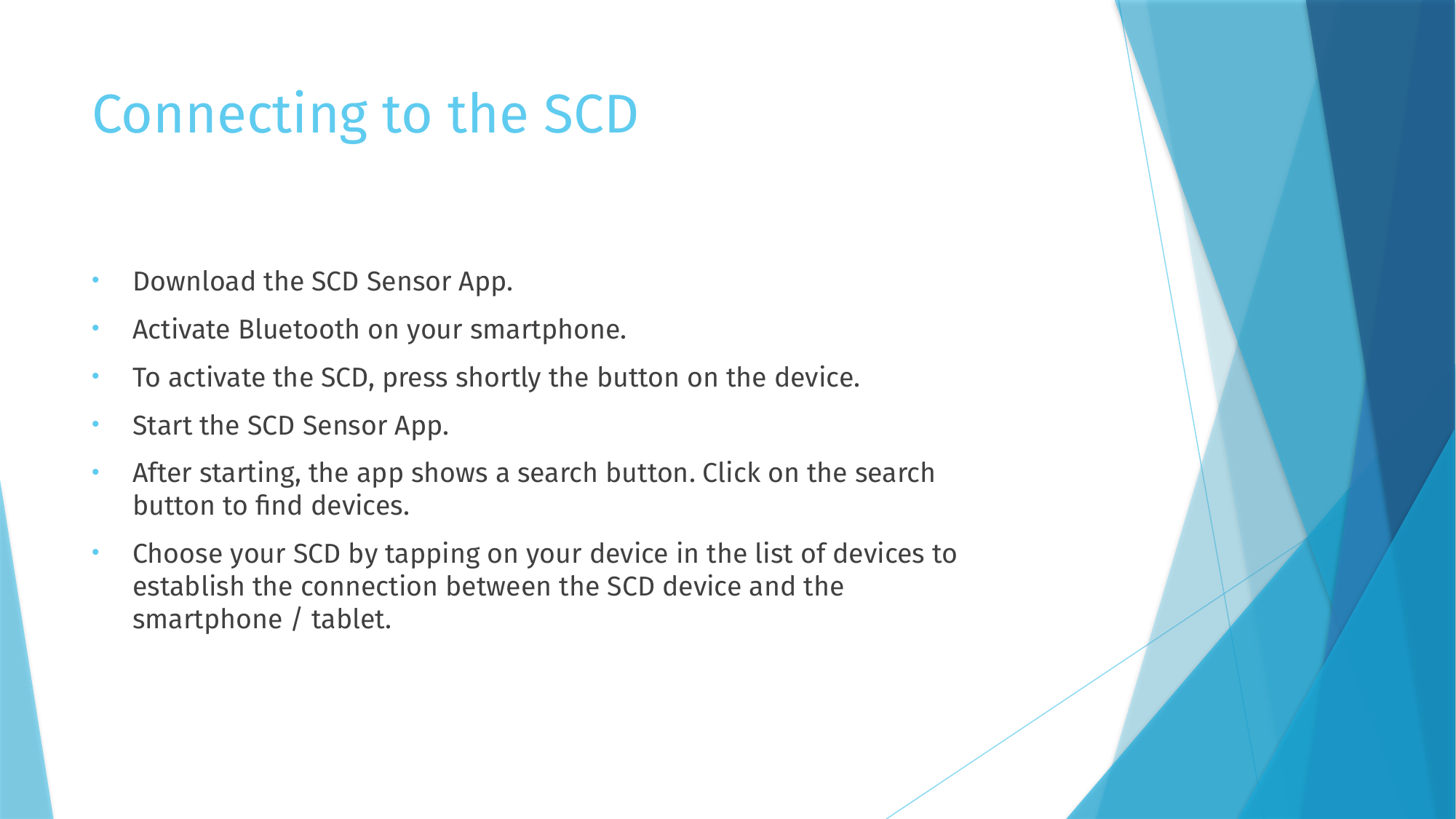

# Connecting to the SCD
Download the SCD Sensor App.
Activate Bluetooth on your smartphone.
To activate the SCD, press shortly the button on the device.
Start the SCD Sensor App.
After starting, the app shows a search button. Click on the search button to find devices.
Choose your SCD by tapping on your device in the list of devices to establish the connection between the SCD device and the smartphone / tablet.